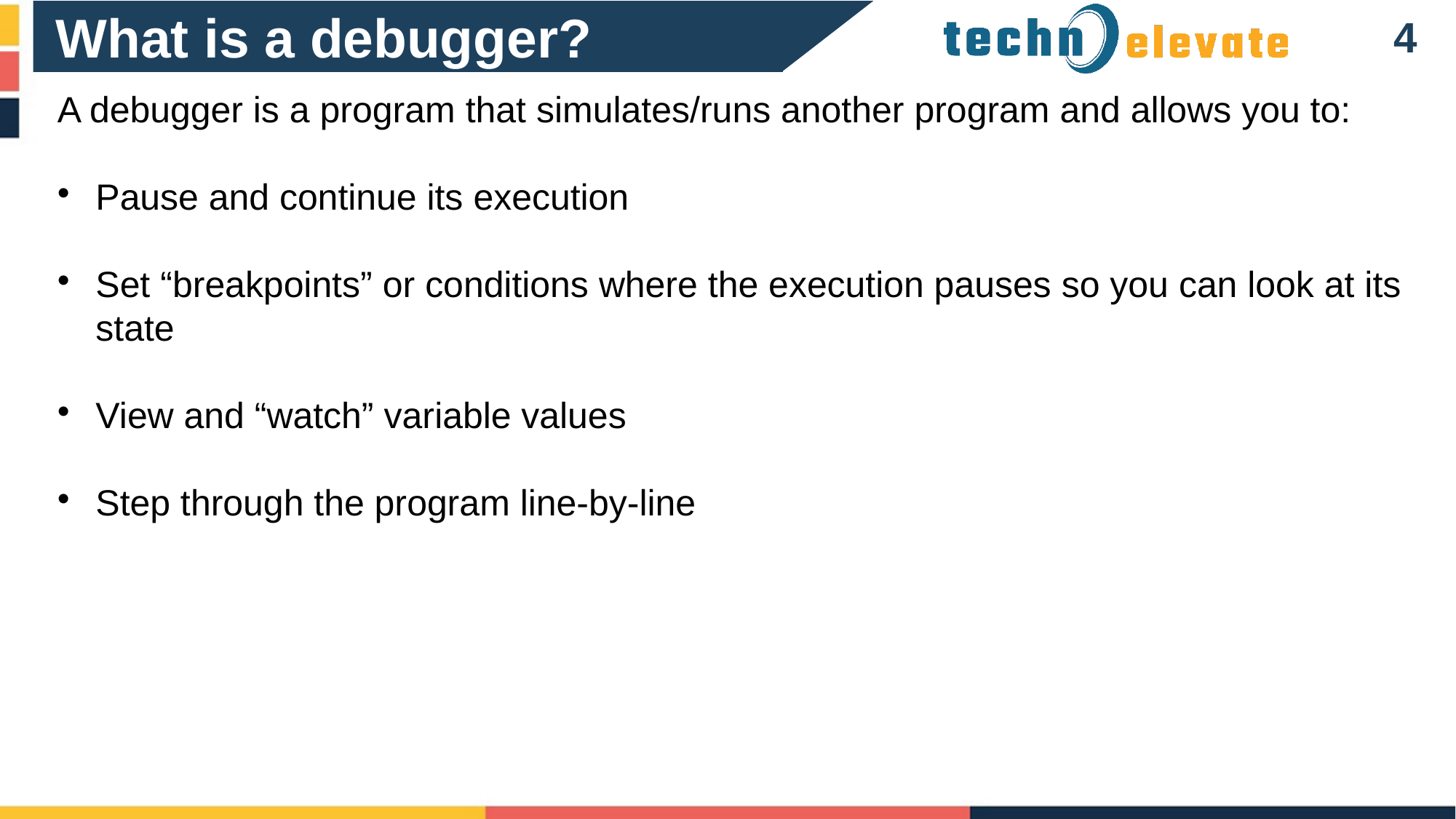

What is a debugger?
4
A debugger is a program that simulates/runs another program and allows you to:

Pause and continue its execution

Set “breakpoints” or conditions where the execution pauses so you can look at its state

View and “watch” variable values

Step through the program line-by-line